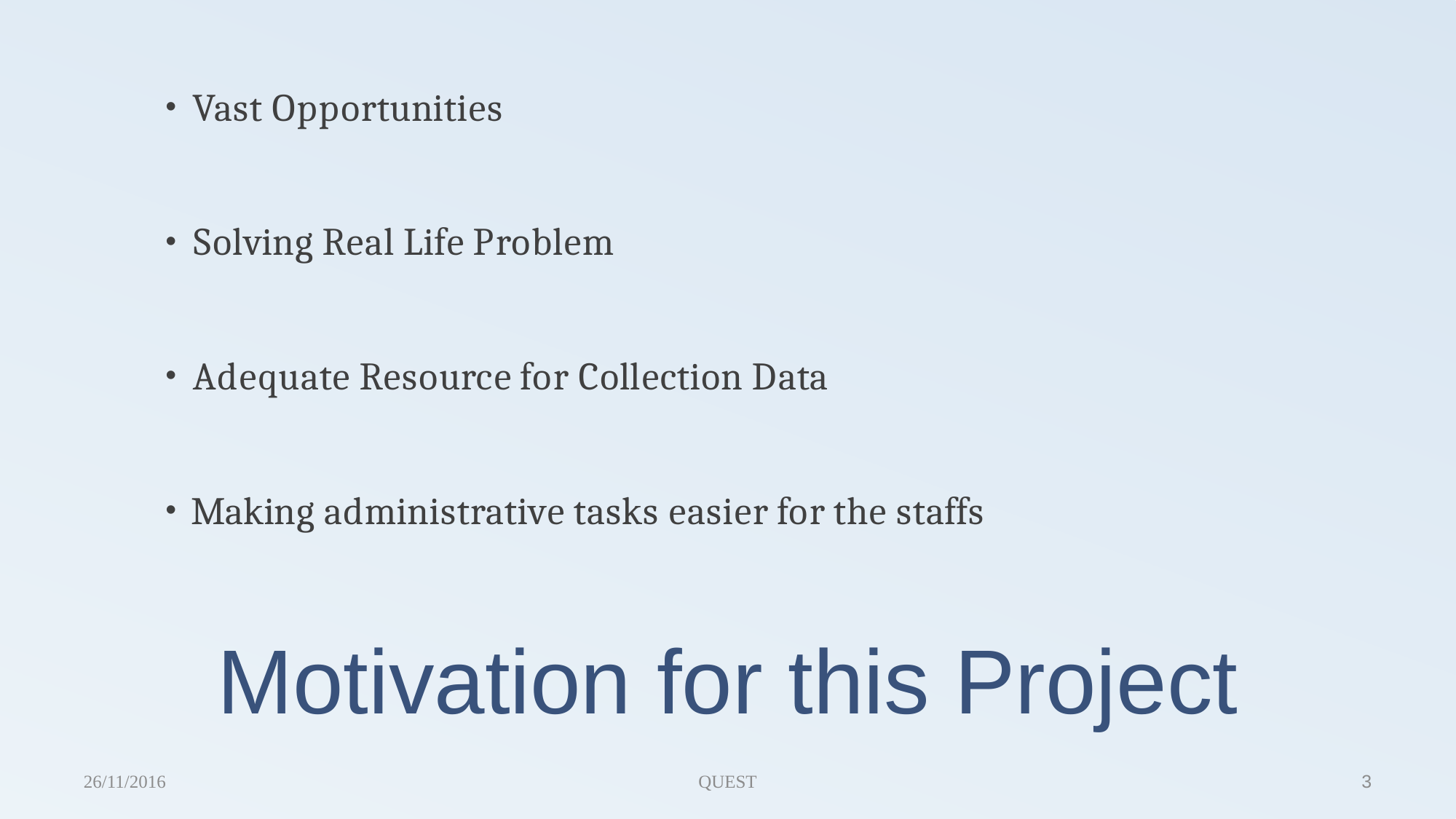

Vast Opportunities

Solving Real Life Problem

Adequate Resource for Collection Data

Making administrative tasks easier for the staffs
# Motivation for this Project
26/11/2016
QUEST
3